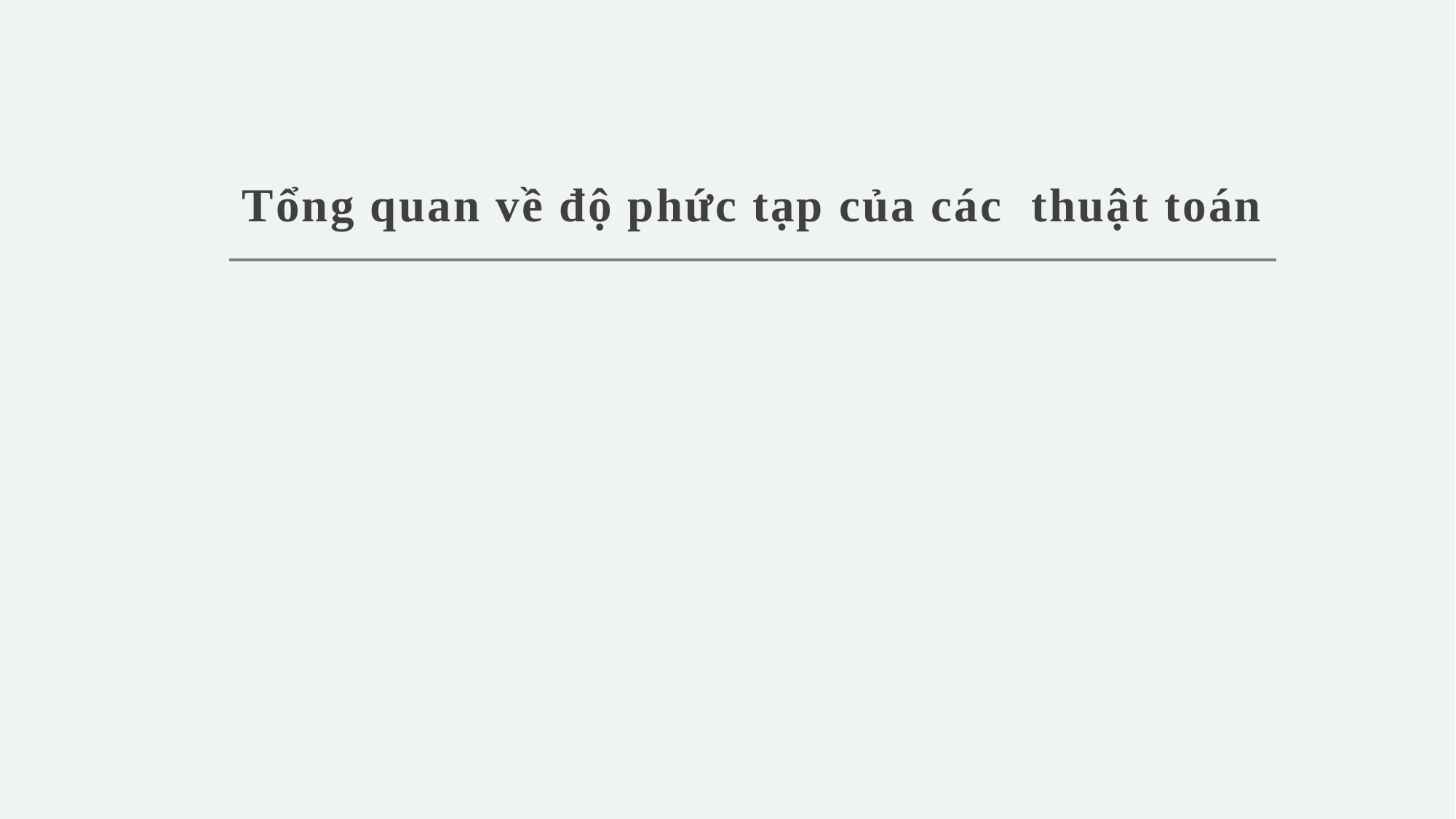

# Tổng quan về độ phức tạp của các  thuật toán